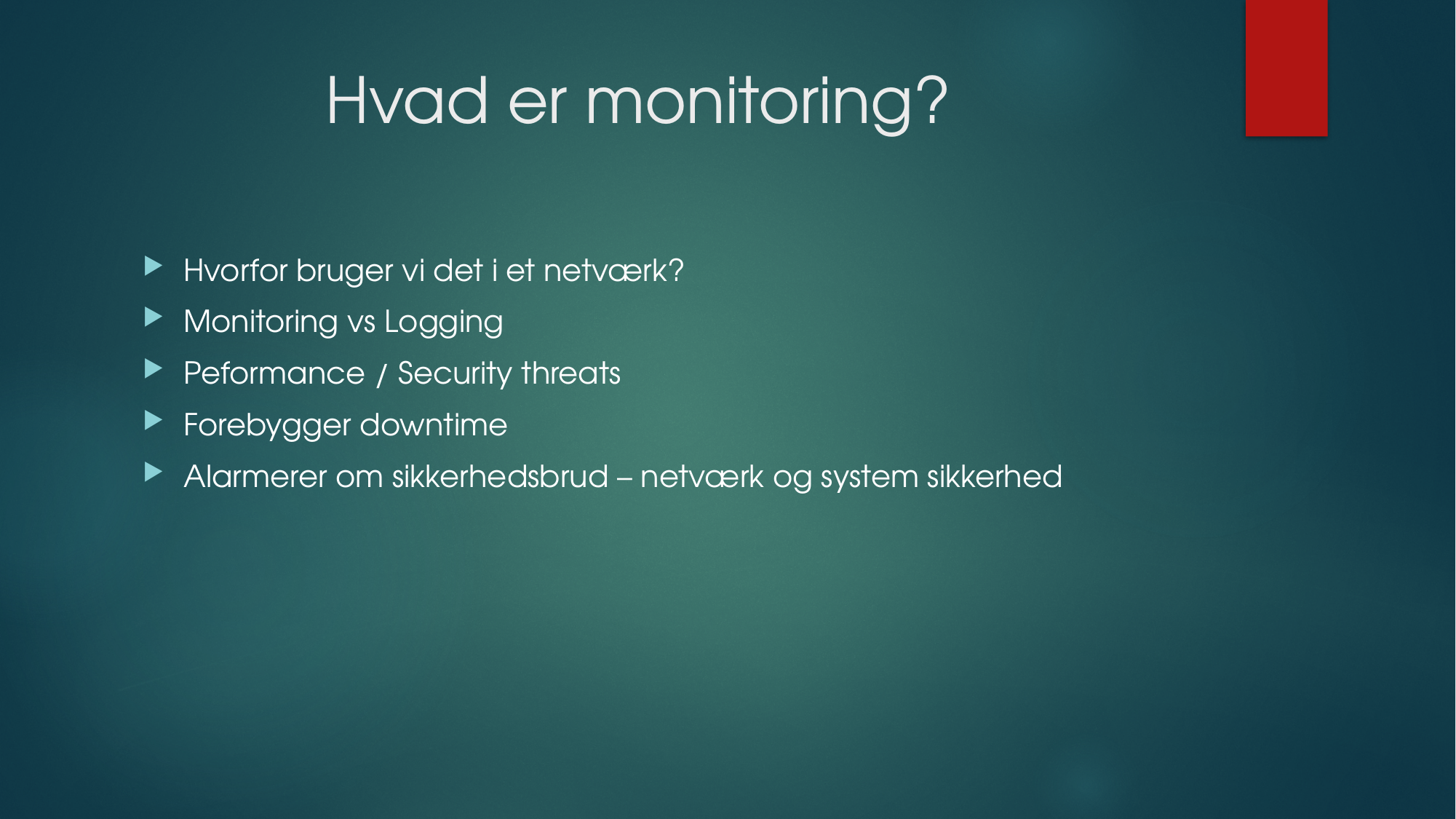

# Hvad er monitoring?
Hvorfor bruger vi det i et netværk?
Monitoring vs Logging
Peformance / Security threats
Forebygger downtime
Alarmerer om sikkerhedsbrud – netværk og system sikkerhed